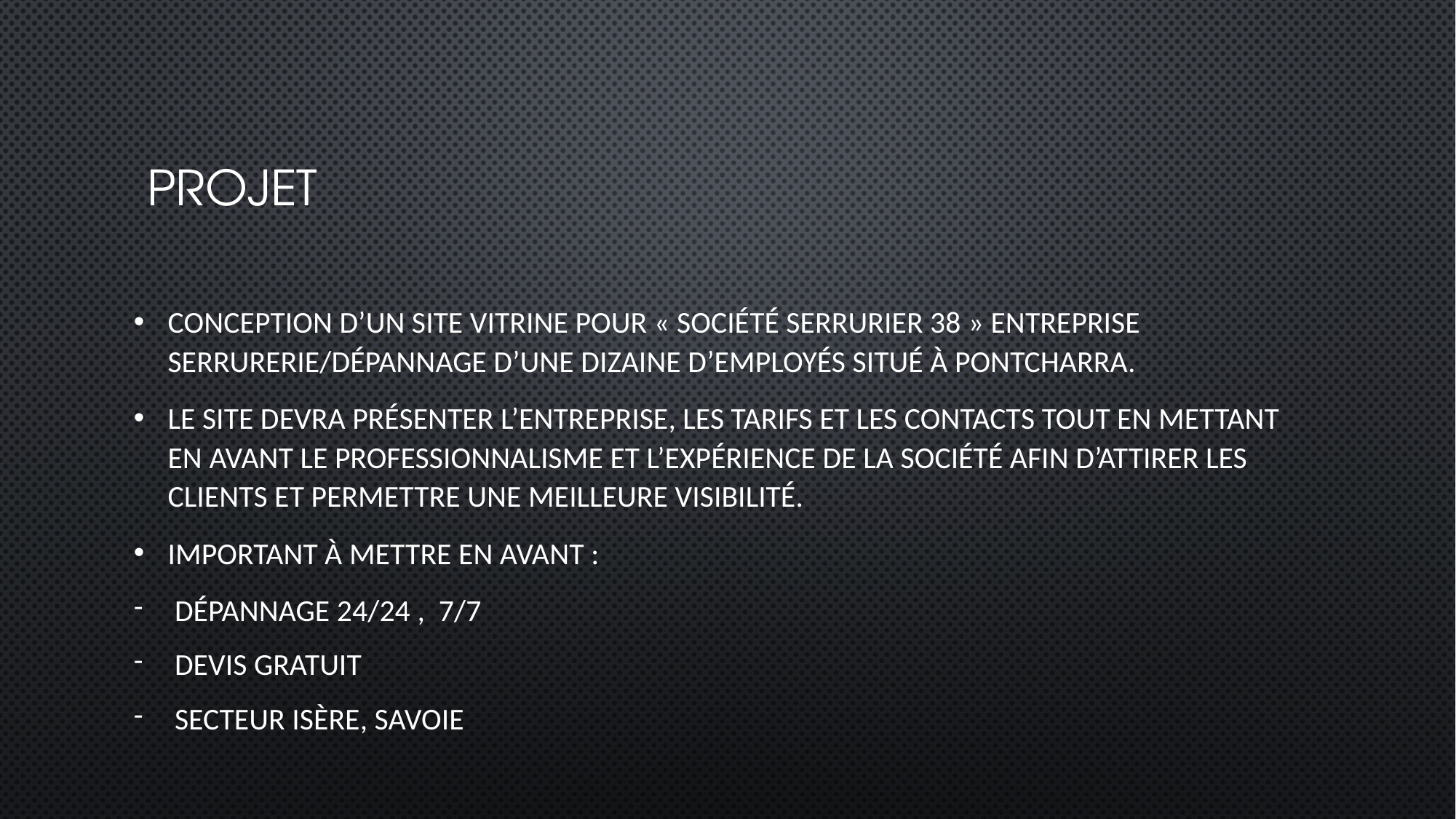

# Projet
Conception d’un site vitrine pour « Société Serrurier 38 » entreprise serrurerie/dépannage d’une dizaine d’employés situé à Pontcharra.
Le site devra présenter l’entreprise, les tarifs et les contacts tout en mettant en avant le professionnalisme et l’expérience de la société afin d’attirer les clients et permettre une meilleure visibilité.
Important à mettre en avant :
Dépannage 24/24 ,  7/7
Devis Gratuit
Secteur Isère, Savoie